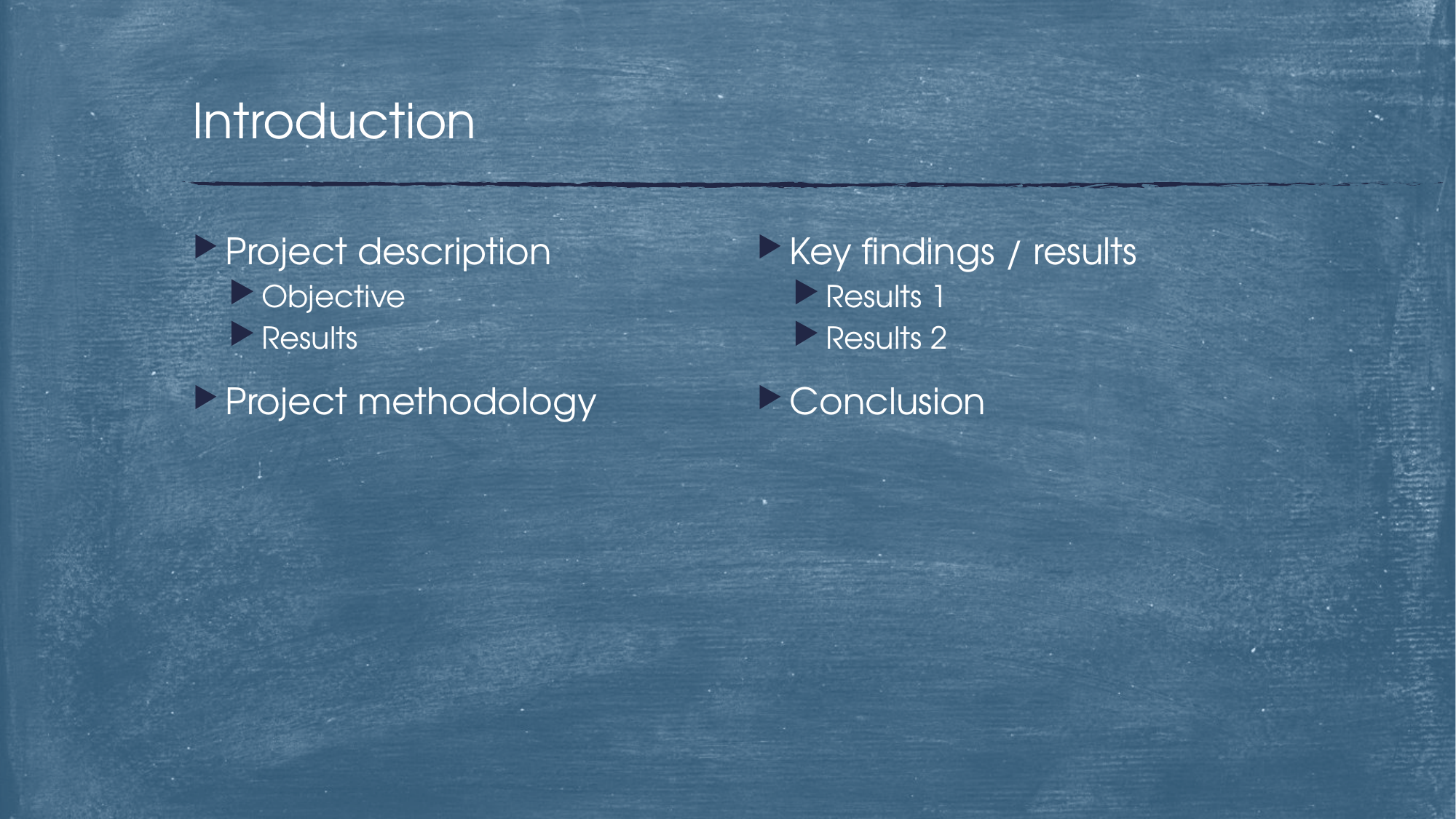

# Introduction
Project description
Objective
Results
Project methodology
Key findings / results
Results 1
Results 2
Conclusion